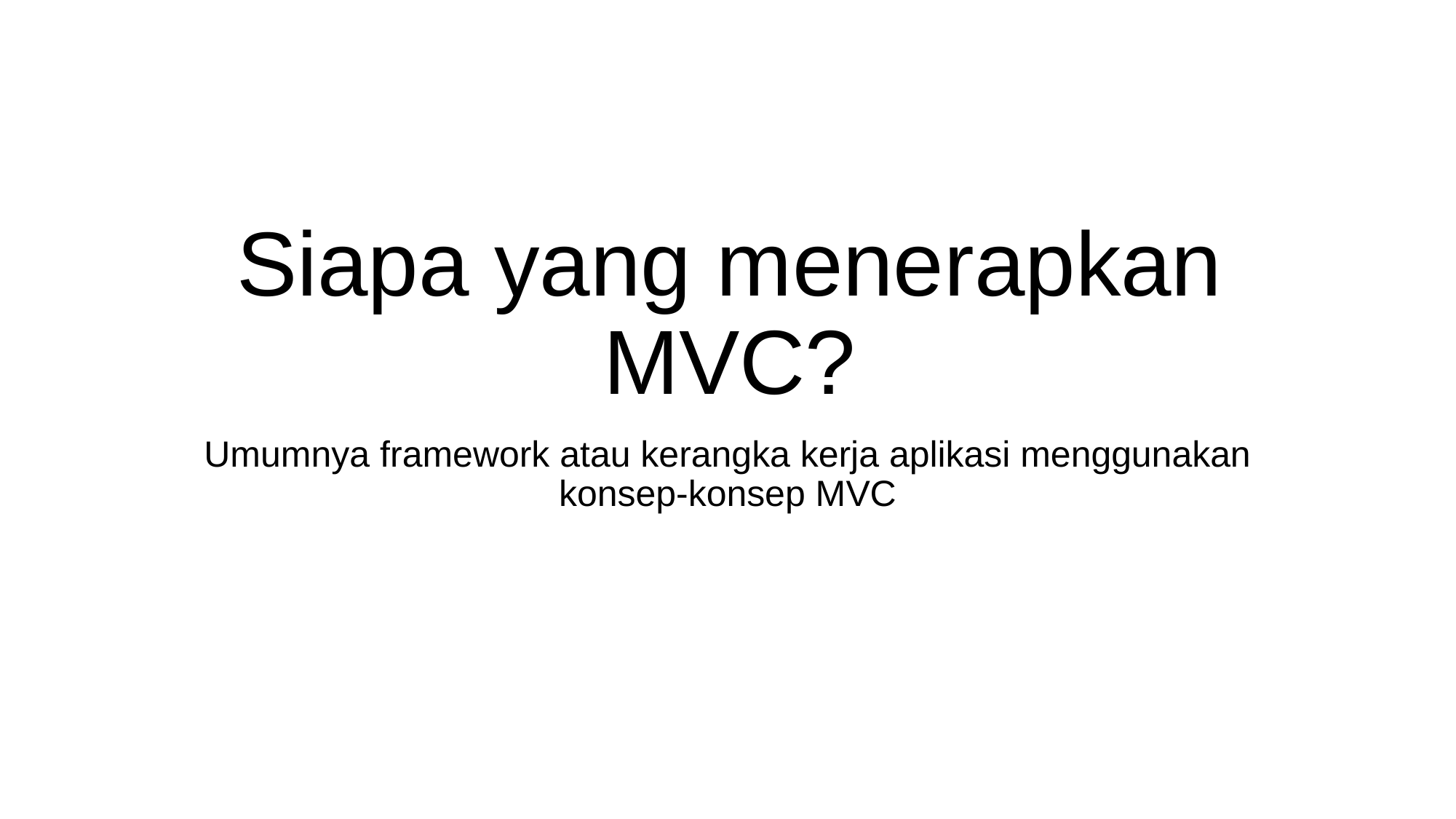

# Siapa yang menerapkan MVC?
Umumnya framework atau kerangka kerja aplikasi menggunakan konsep-konsep MVC